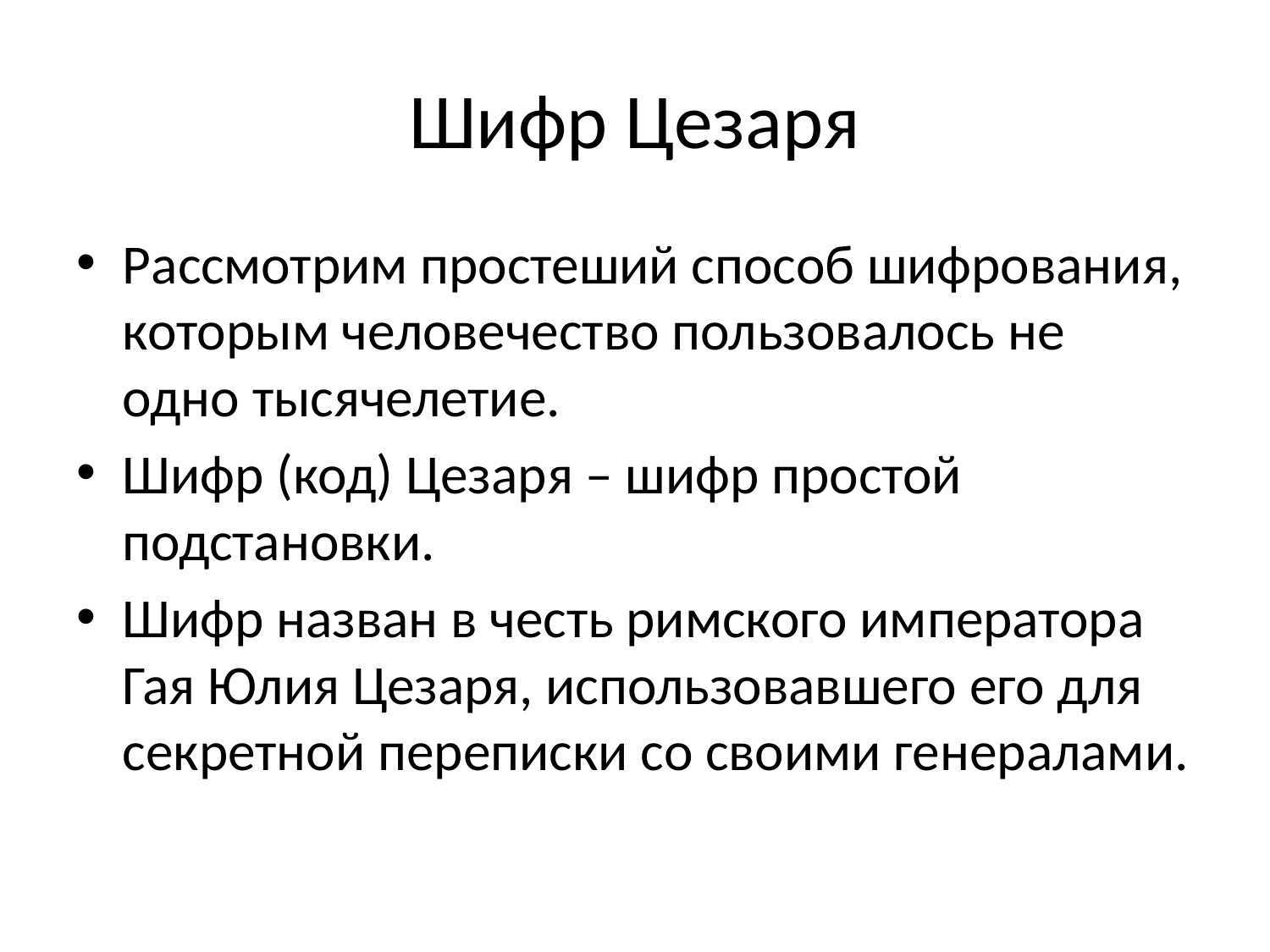

# Шифр Цезаря
Рассмотрим простеший способ шифрования, которым человечество пользовалось не одно тысячелетие.
Шифр (код) Цезаря – шифр простой подстановки.
Шифр назван в честь римского императора Гая Юлия Цезаря, использовавшего его для секретной переписки со своими генералами.